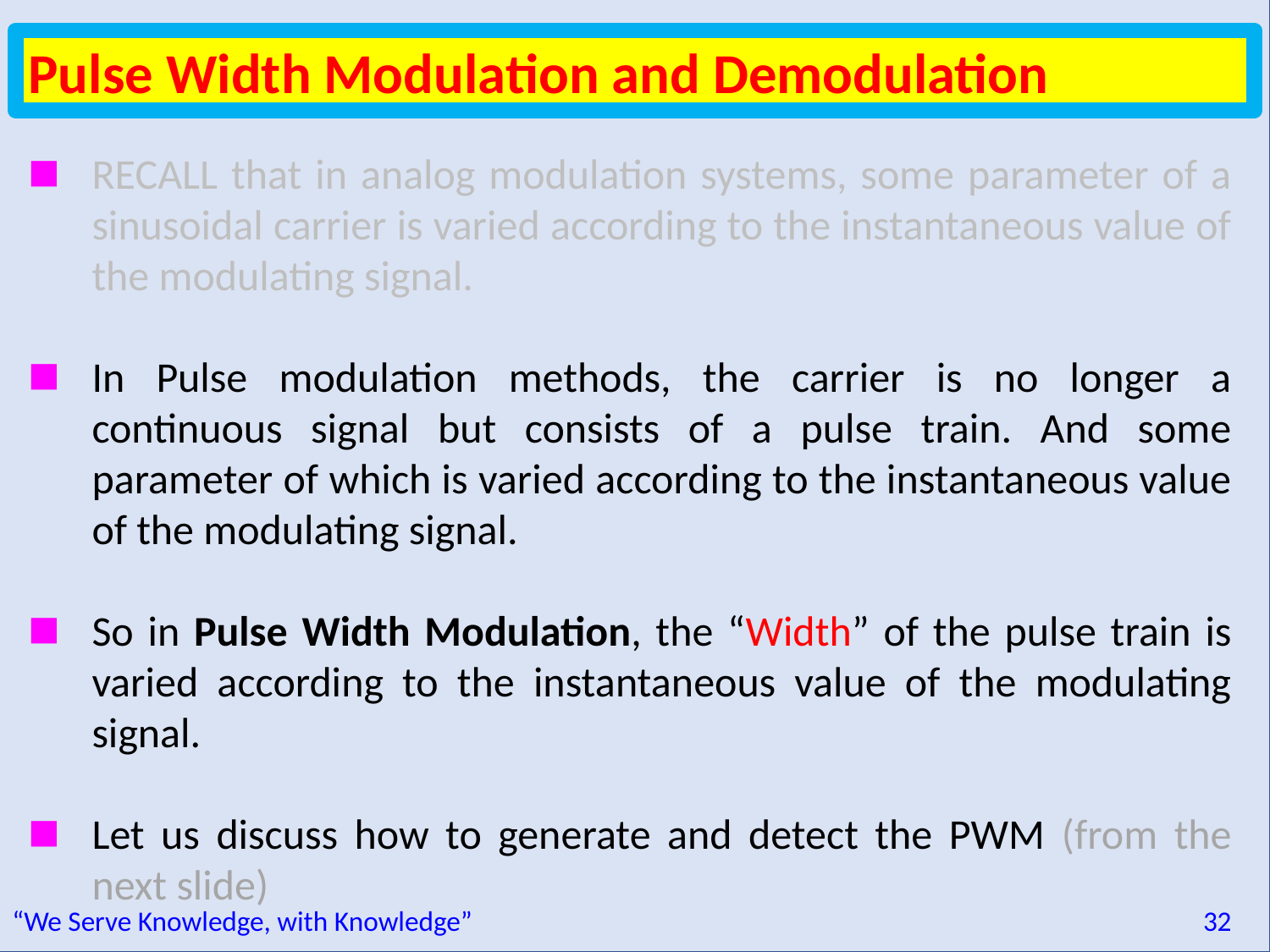

Pulse Width Modulation and Demodulation
RECALL that in analog modulation systems, some parameter of a sinusoidal carrier is varied according to the instantaneous value of the modulating signal.

In Pulse modulation methods, the carrier is no longer a continuous signal but consists of a pulse train. And some parameter of which is varied according to the instantaneous value of the modulating signal.

So in Pulse Width Modulation, the “Width” of the pulse train is varied according to the instantaneous value of the modulating signal.

Let us discuss how to generate and detect the PWM (from the next slide)